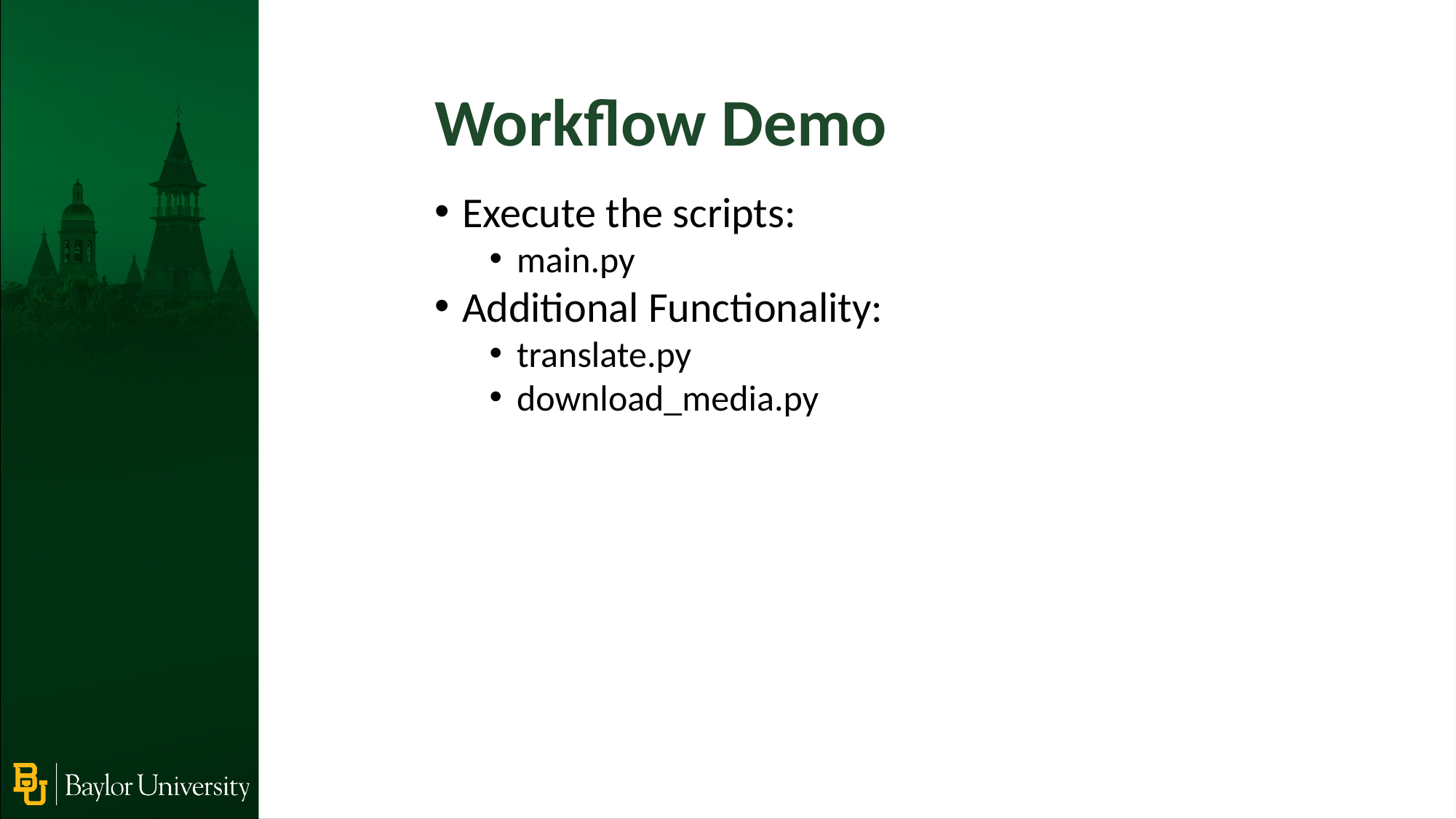

Workflow Demo
Execute the scripts:
main.py
Additional Functionality:
translate.py
download_media.py